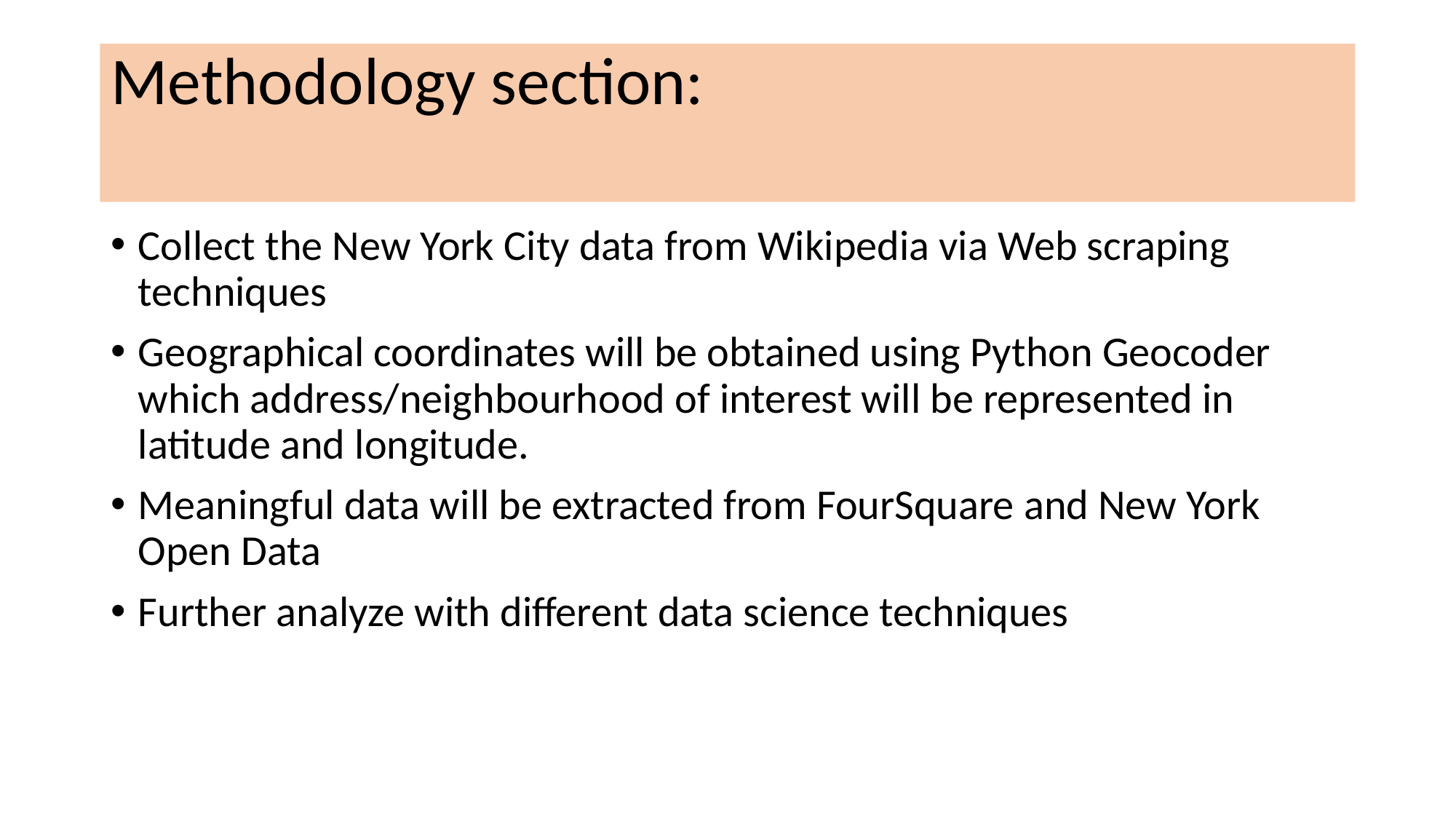

# Methodology section:
Collect the New York City data from Wikipedia via Web scraping techniques
Geographical coordinates will be obtained using Python Geocoder which address/neighbourhood of interest will be represented in latitude and longitude.
Meaningful data will be extracted from FourSquare and New York Open Data
Further analyze with different data science techniques